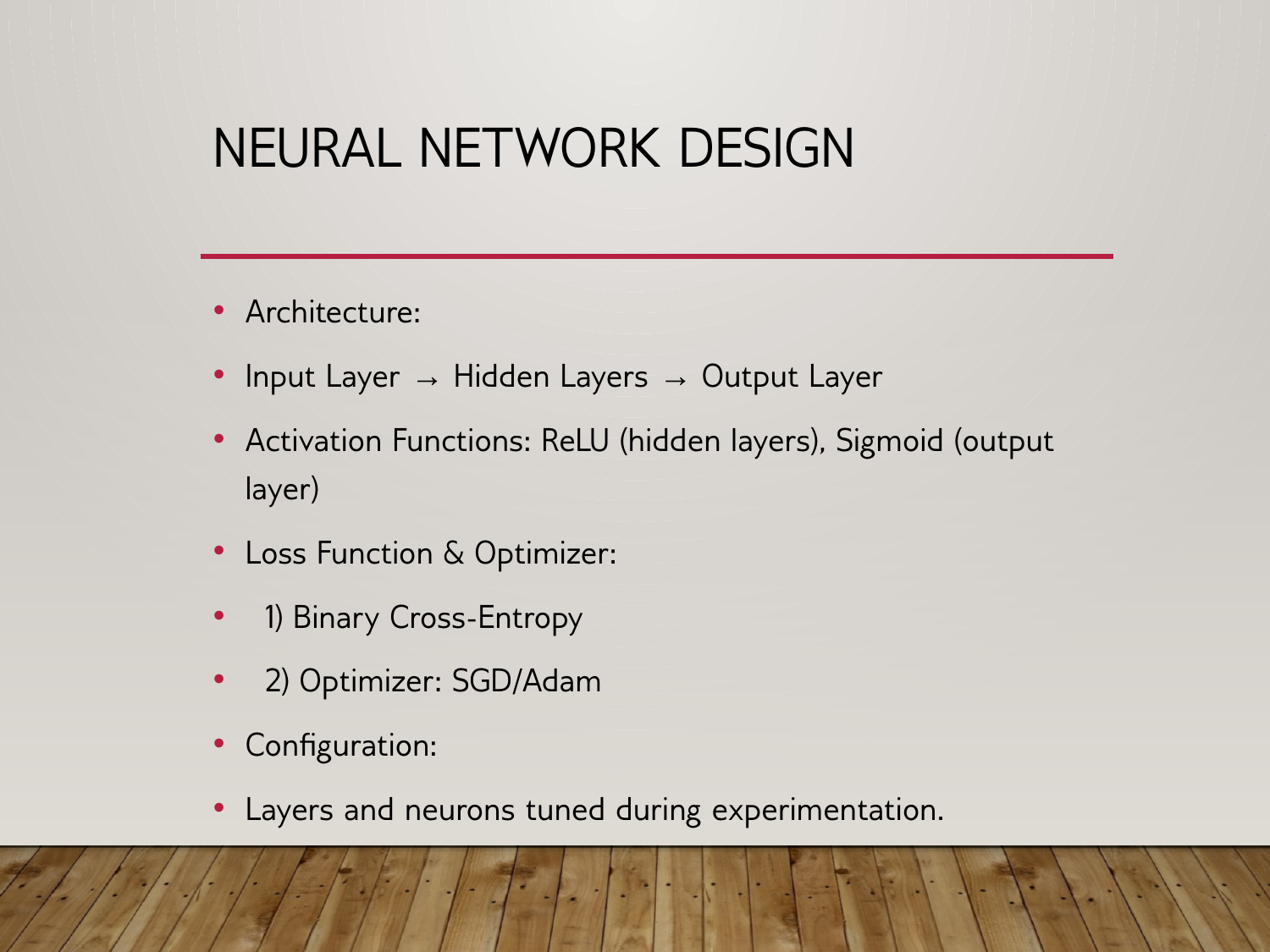

# Neural Network Design
Architecture:
Input Layer → Hidden Layers → Output Layer
Activation Functions: ReLU (hidden layers), Sigmoid (output layer)
Loss Function & Optimizer:
  1) Binary Cross-Entropy
  2) Optimizer: SGD/Adam
Configuration:
Layers and neurons tuned during experimentation.